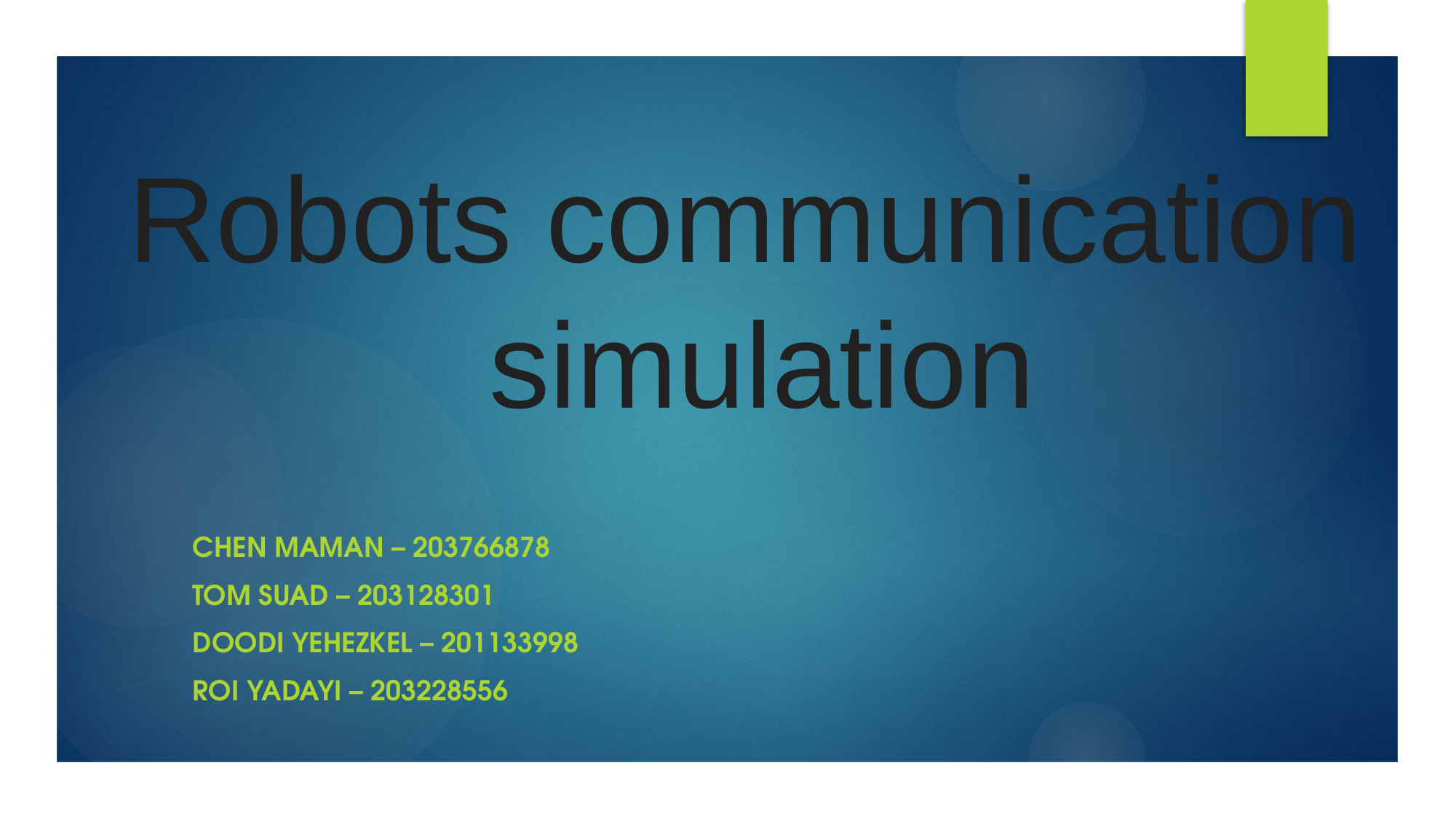

# Robots communication simulation
Chen Maman – 203766878
Tom Suad – 203128301
Doodi Yehezkel – 201133998
Roi Yadayi – 203228556